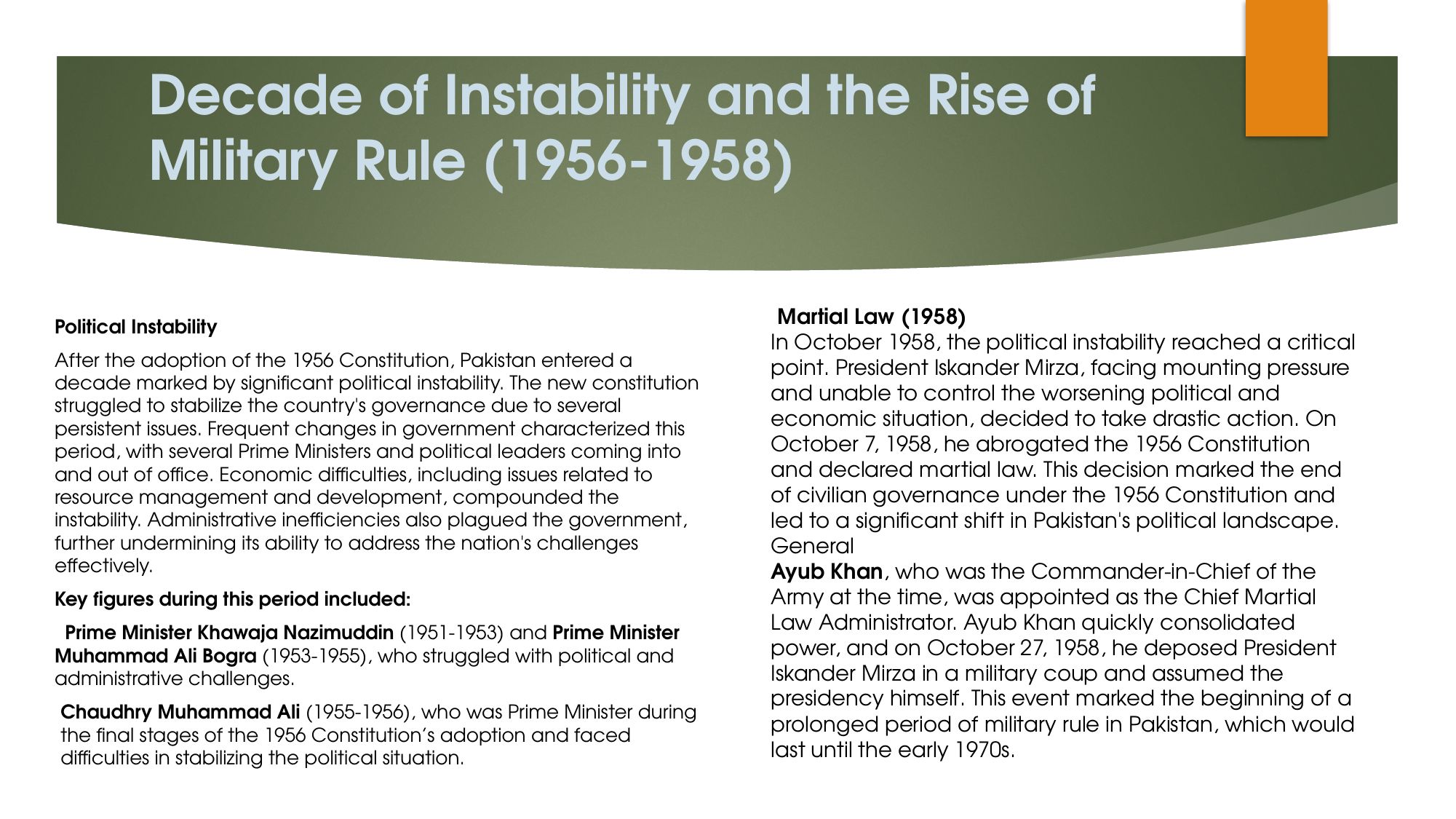

# Decade of Instability and the Rise of Military Rule (1956-1958)
Martial Law (1958)
In October 1958, the political instability reached a critical point. President Iskander Mirza, facing mounting pressure and unable to control the worsening political and economic situation, decided to take drastic action. On October 7, 1958, he abrogated the 1956 Constitution and declared martial law. This decision marked the end of civilian governance under the 1956 Constitution and led to a significant shift in Pakistan's political landscape.
General
Ayub Khan, who was the Commander-in-Chief of the Army at the time, was appointed as the Chief Martial Law Administrator. Ayub Khan quickly consolidated power, and on October 27, 1958, he deposed President Iskander Mirza in a military coup and assumed the presidency himself. This event marked the beginning of a prolonged period of military rule in Pakistan, which would last until the early 1970s.
Political Instability
After the adoption of the 1956 Constitution, Pakistan entered a decade marked by significant political instability. The new constitution struggled to stabilize the country's governance due to several persistent issues. Frequent changes in government characterized this period, with several Prime Ministers and political leaders coming into and out of office. Economic difficulties, including issues related to resource management and development, compounded the instability. Administrative inefficiencies also plagued the government, further undermining its ability to address the nation's challenges effectively.
Key figures during this period included:
  Prime Minister Khawaja Nazimuddin (1951-1953) and Prime Minister Muhammad Ali Bogra (1953-1955), who struggled with political and administrative challenges.
Chaudhry Muhammad Ali (1955-1956), who was Prime Minister during the final stages of the 1956 Constitution’s adoption and faced difficulties in stabilizing the political situation.